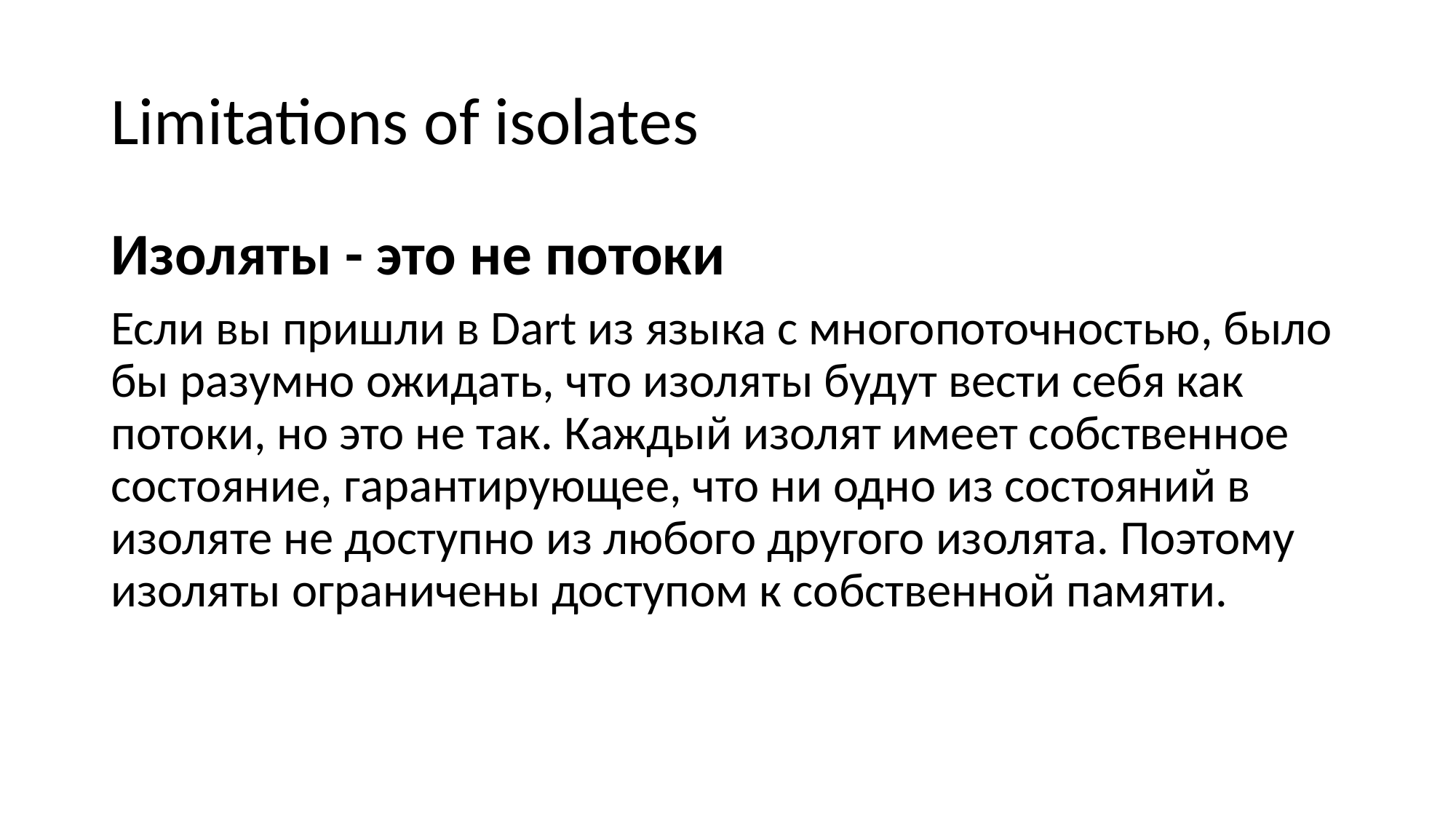

# Limitations of isolates
Изоляты - это не потоки
Если вы пришли в Dart из языка с многопоточностью, было бы разумно ожидать, что изоляты будут вести себя как потоки, но это не так. Каждый изолят имеет собственное состояние, гарантирующее, что ни одно из состояний в изоляте не доступно из любого другого изолята. Поэтому изоляты ограничены доступом к собственной памяти.